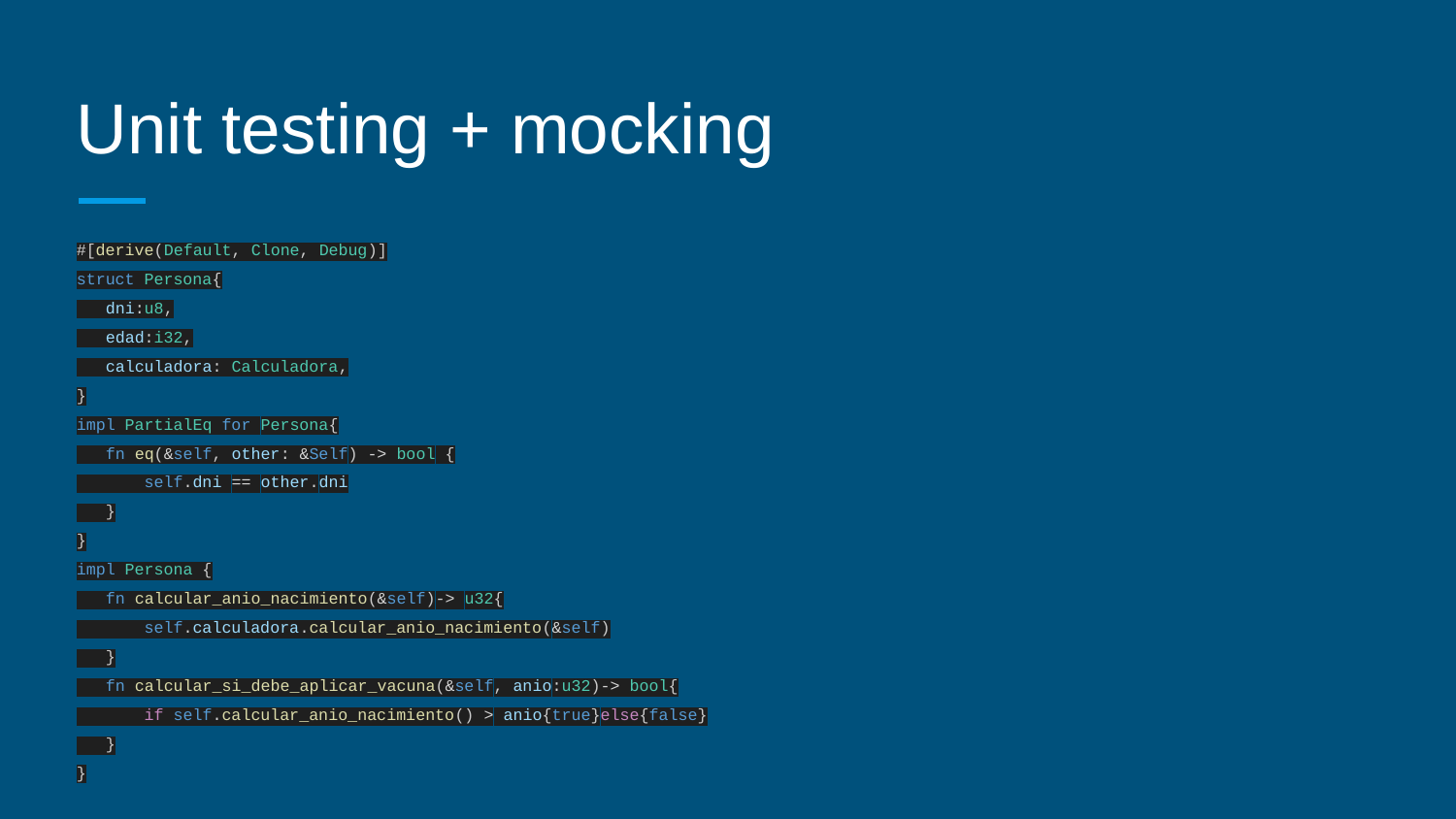

# Unit testing + mocking
#[derive(Default, Clone, Debug)]
struct Persona{
   dni:u8,
   edad:i32,
   calculadora: Calculadora,
}
impl PartialEq for Persona{
   fn eq(&self, other: &Self) -> bool {
       self.dni == other.dni
   }
}
impl Persona {
   fn calcular_anio_nacimiento(&self)-> u32{
       self.calculadora.calcular_anio_nacimiento(&self)
   }
   fn calcular_si_debe_aplicar_vacuna(&self, anio:u32)-> bool{
       if self.calcular_anio_nacimiento() > anio{true}else{false}
   }
}